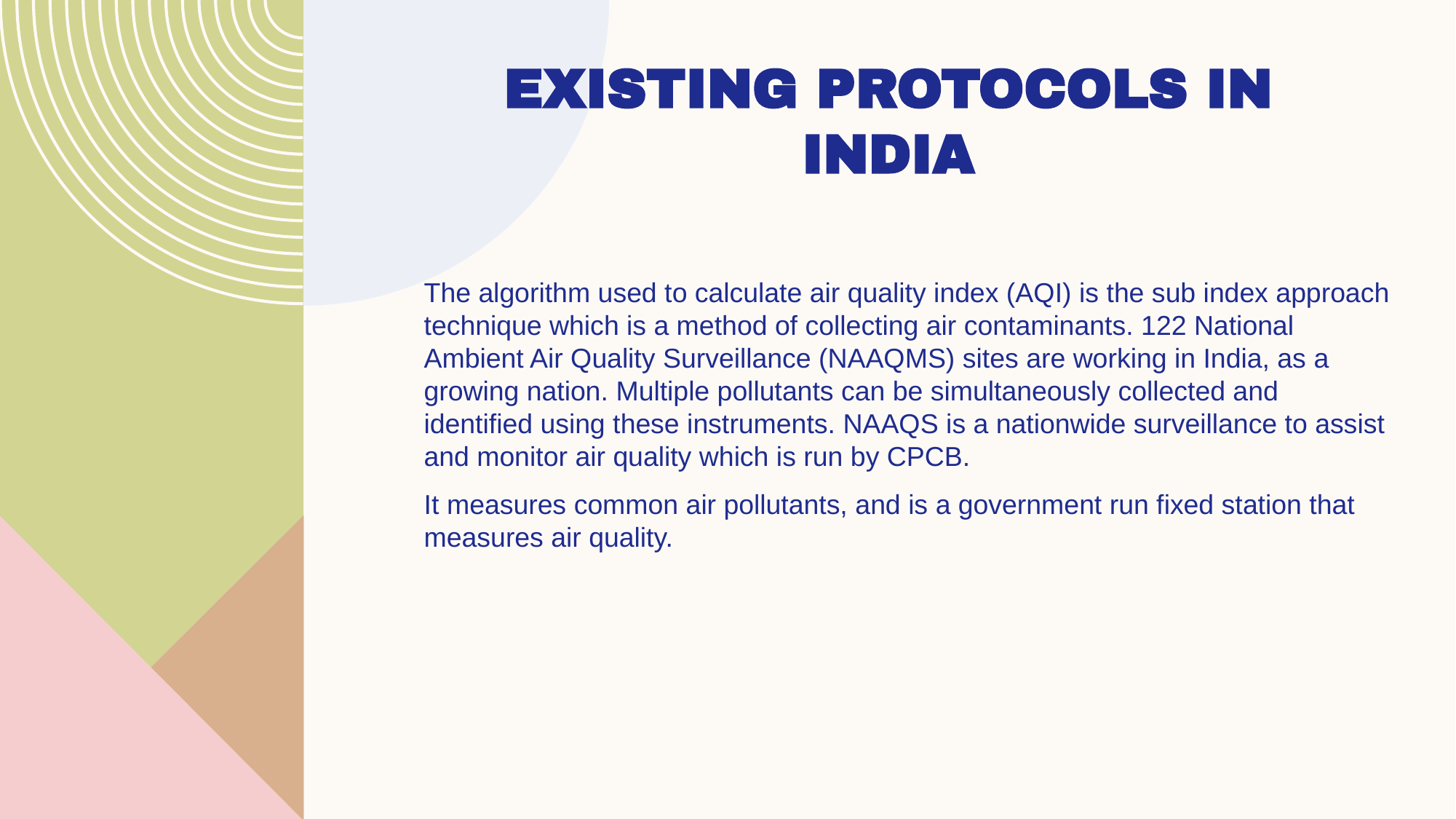

# EXISTING PROTOCOLS IN INDIA
The algorithm used to calculate air quality index (AQI) is the sub index approach technique which is a method of collecting air contaminants. 122 National Ambient Air Quality Surveillance (NAAQMS) sites are working in India, as a growing nation. Multiple pollutants can be simultaneously collected and identified using these instruments. NAAQS is a nationwide surveillance to assist and monitor air quality which is run by CPCB.
It measures common air pollutants, and is a government run fixed station that measures air quality.